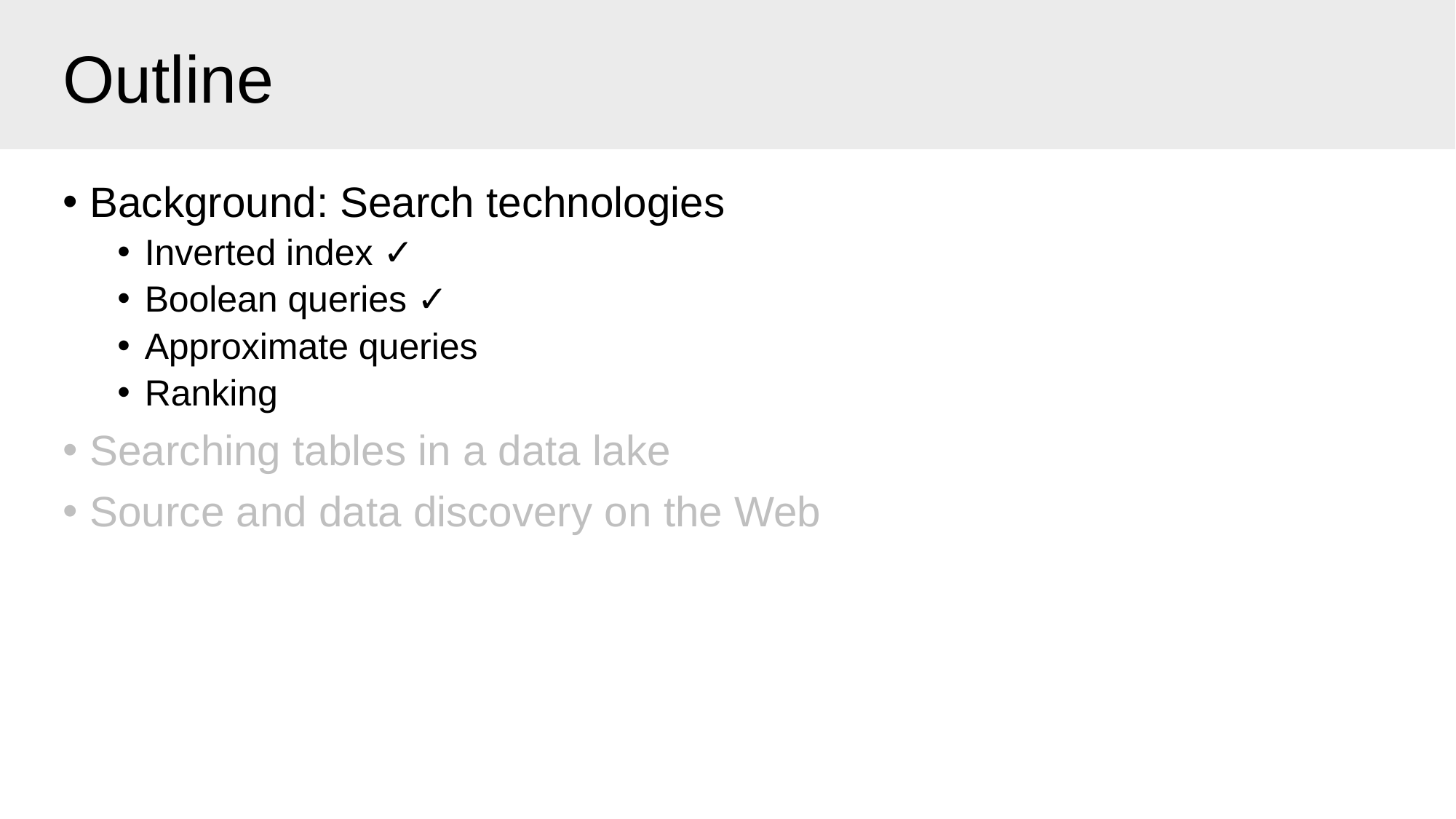

# Outline
Background: Search technologies
Inverted index ✓
Boolean queries ✓
Approximate queries
Ranking
Searching tables in a data lake
Source and data discovery on the Web